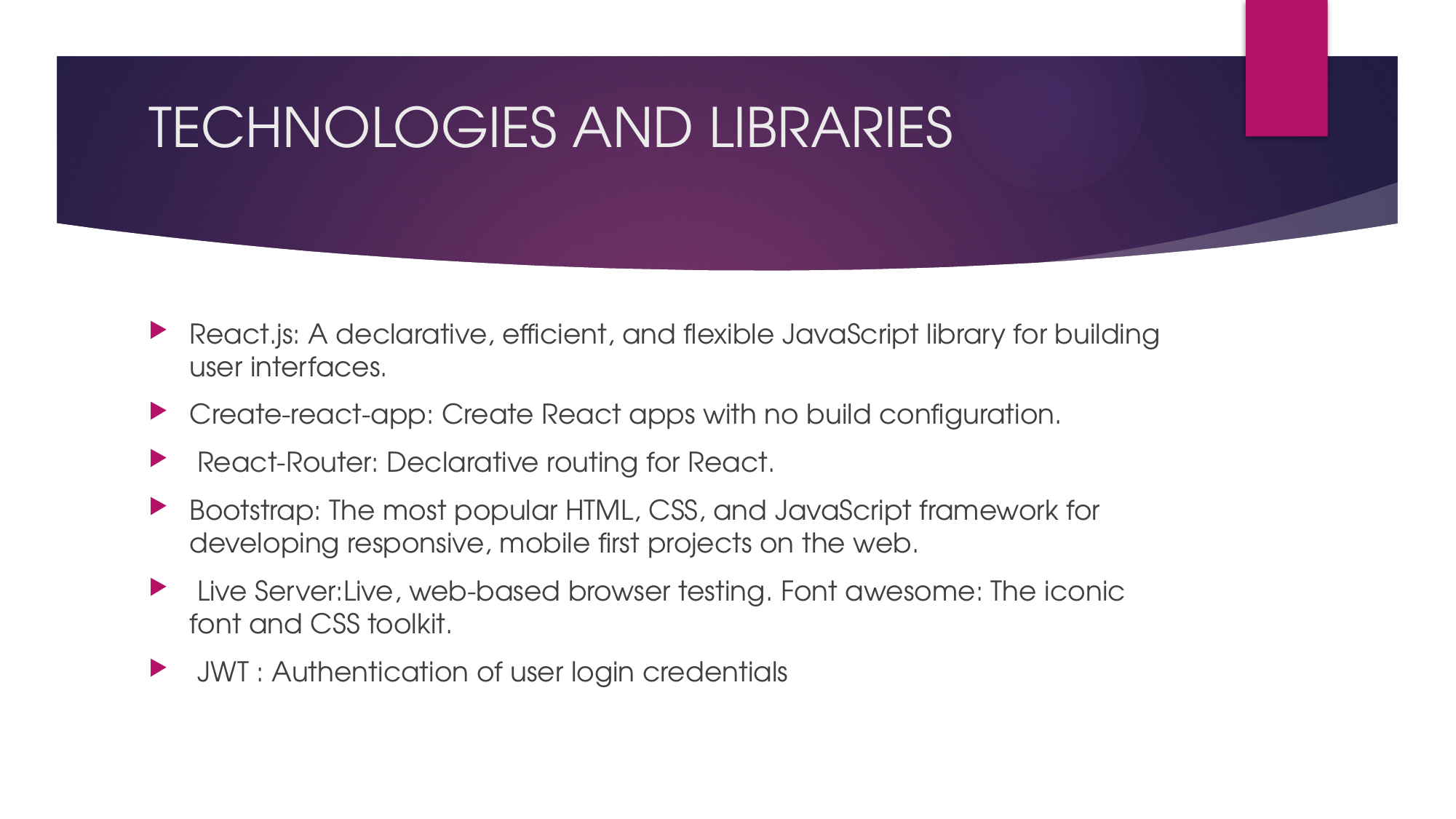

# TECHNOLOGIES AND LIBRARIES
React.js: A declarative, efficient, and flexible JavaScript library for building user interfaces.
Create-react-app: Create React apps with no build configuration.
 React-Router: Declarative routing for React.
Bootstrap: The most popular HTML, CSS, and JavaScript framework for developing responsive, mobile first projects on the web.
 Live Server:Live, web-based browser testing. Font awesome: The iconic font and CSS toolkit.
 JWT : Authentication of user login credentials